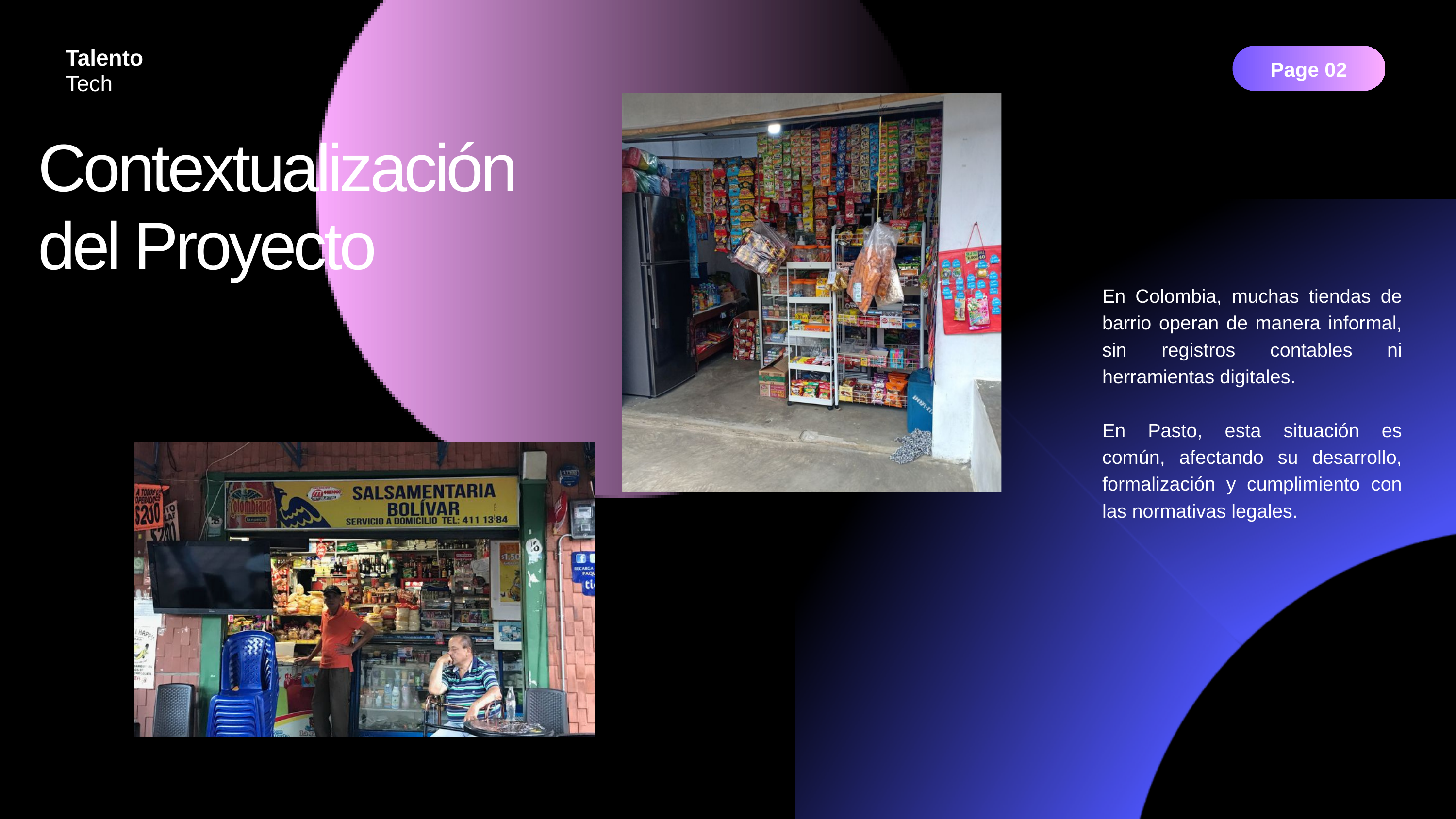

Talento

Page 02
Tech

Contextualización del Proyecto

En Colombia, muchas tiendas de barrio operan de manera informal, sin registros contables ni herramientas digitales.

En Pasto, esta situación es común, afectando su desarrollo, formalización y cumplimiento con las normativas legales.